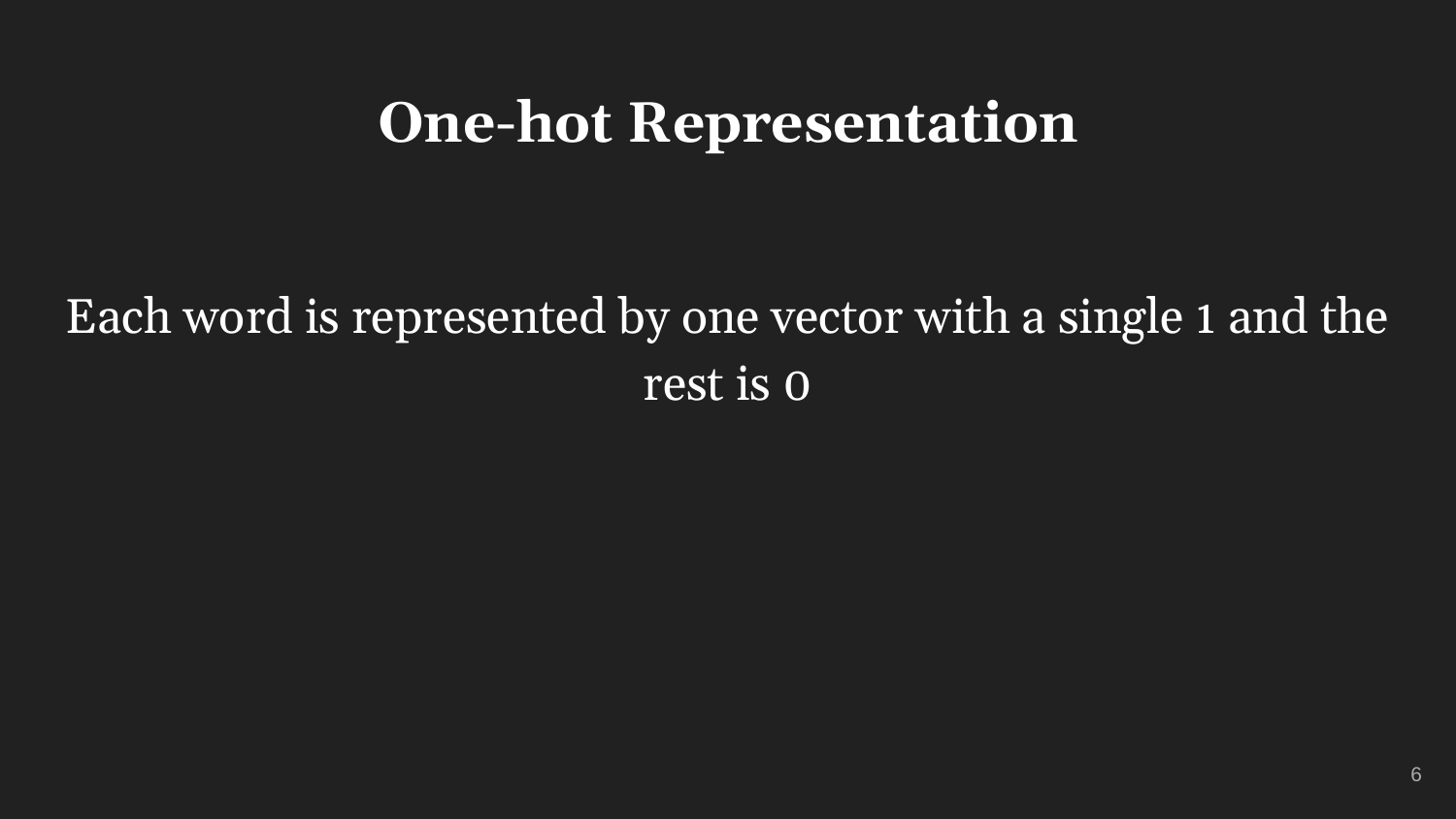

# One-hot Representation
Each word is represented by one vector with a single 1 and the rest is 0
6